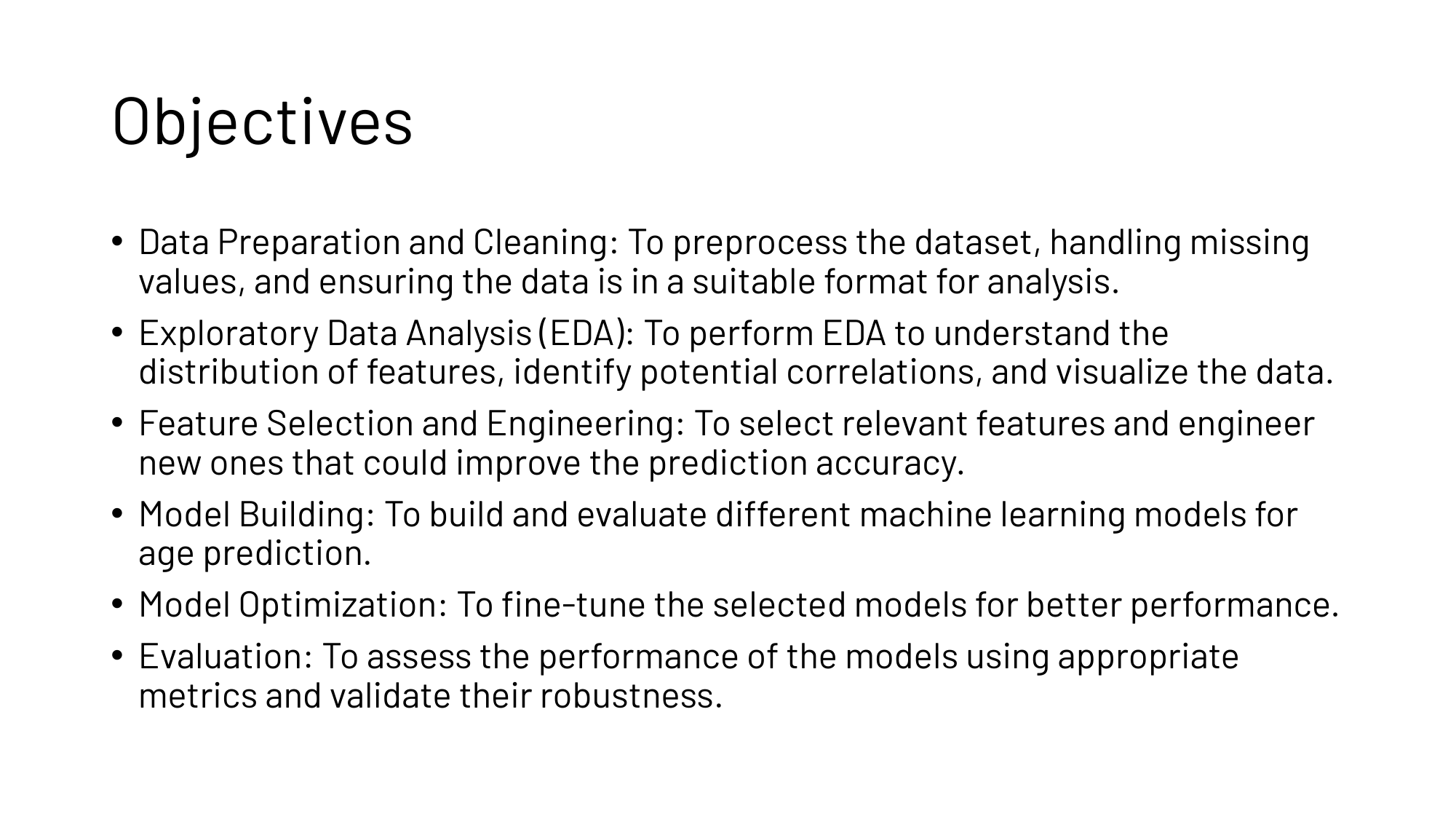

# Objectives
Data Preparation and Cleaning: To preprocess the dataset, handling missing values, and ensuring the data is in a suitable format for analysis.
Exploratory Data Analysis (EDA): To perform EDA to understand the distribution of features, identify potential correlations, and visualize the data.
Feature Selection and Engineering: To select relevant features and engineer new ones that could improve the prediction accuracy.
Model Building: To build and evaluate different machine learning models for age prediction.
Model Optimization: To fine-tune the selected models for better performance.
Evaluation: To assess the performance of the models using appropriate metrics and validate their robustness.